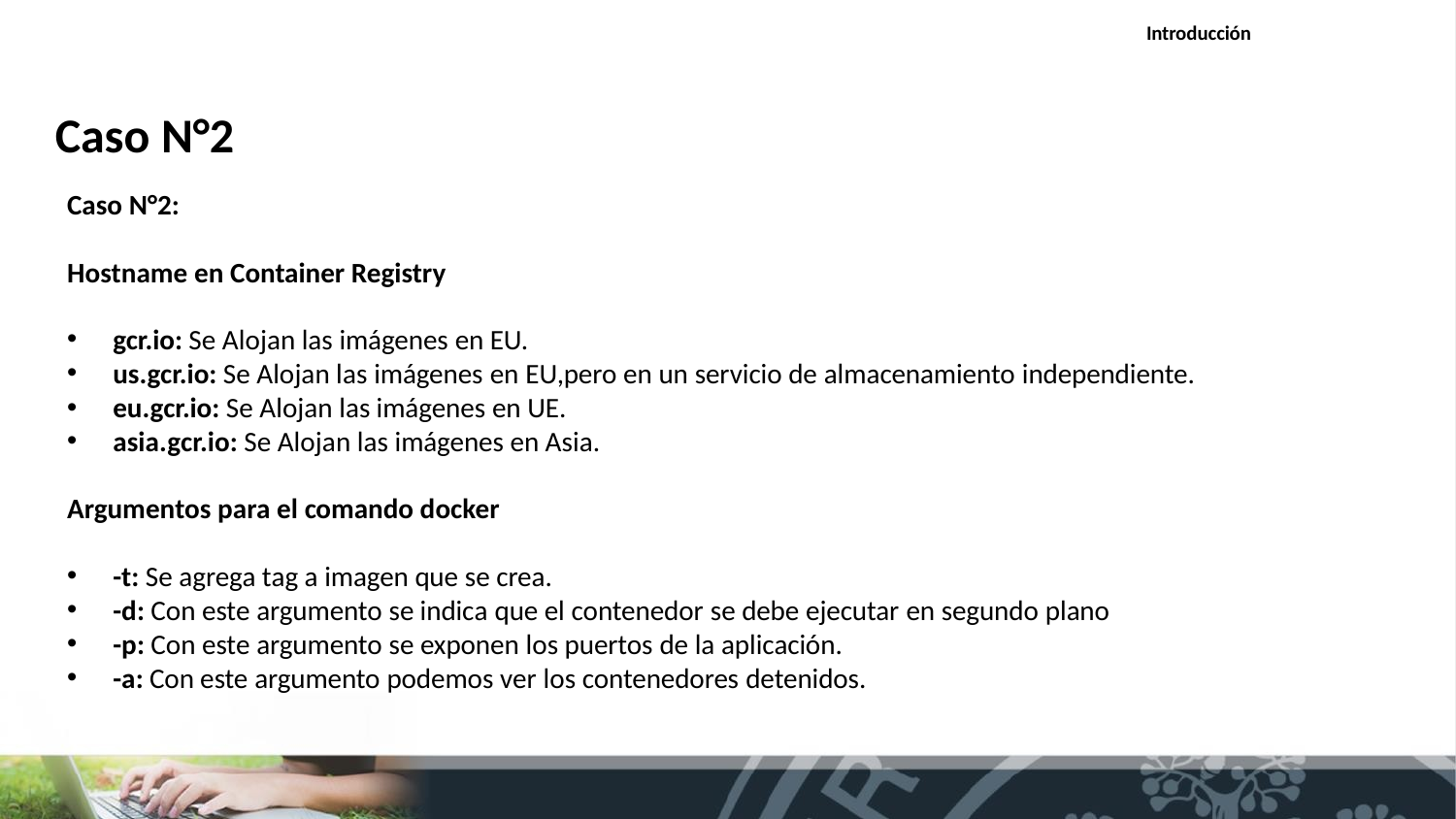

Introducción
# Caso N°2
Caso N°2:

Hostname en Container Registry

gcr.io: Se Alojan las imágenes en EU.
us.gcr.io: Se Alojan las imágenes en EU,pero en un servicio de almacenamiento independiente.
eu.gcr.io: Se Alojan las imágenes en UE.
asia.gcr.io: Se Alojan las imágenes en Asia.

Argumentos para el comando docker

-t: Se agrega tag a imagen que se crea.
-d: Con este argumento se indica que el contenedor se debe ejecutar en segundo plano
-p: Con este argumento se exponen los puertos de la aplicación.
-a: Con este argumento podemos ver los contenedores detenidos.